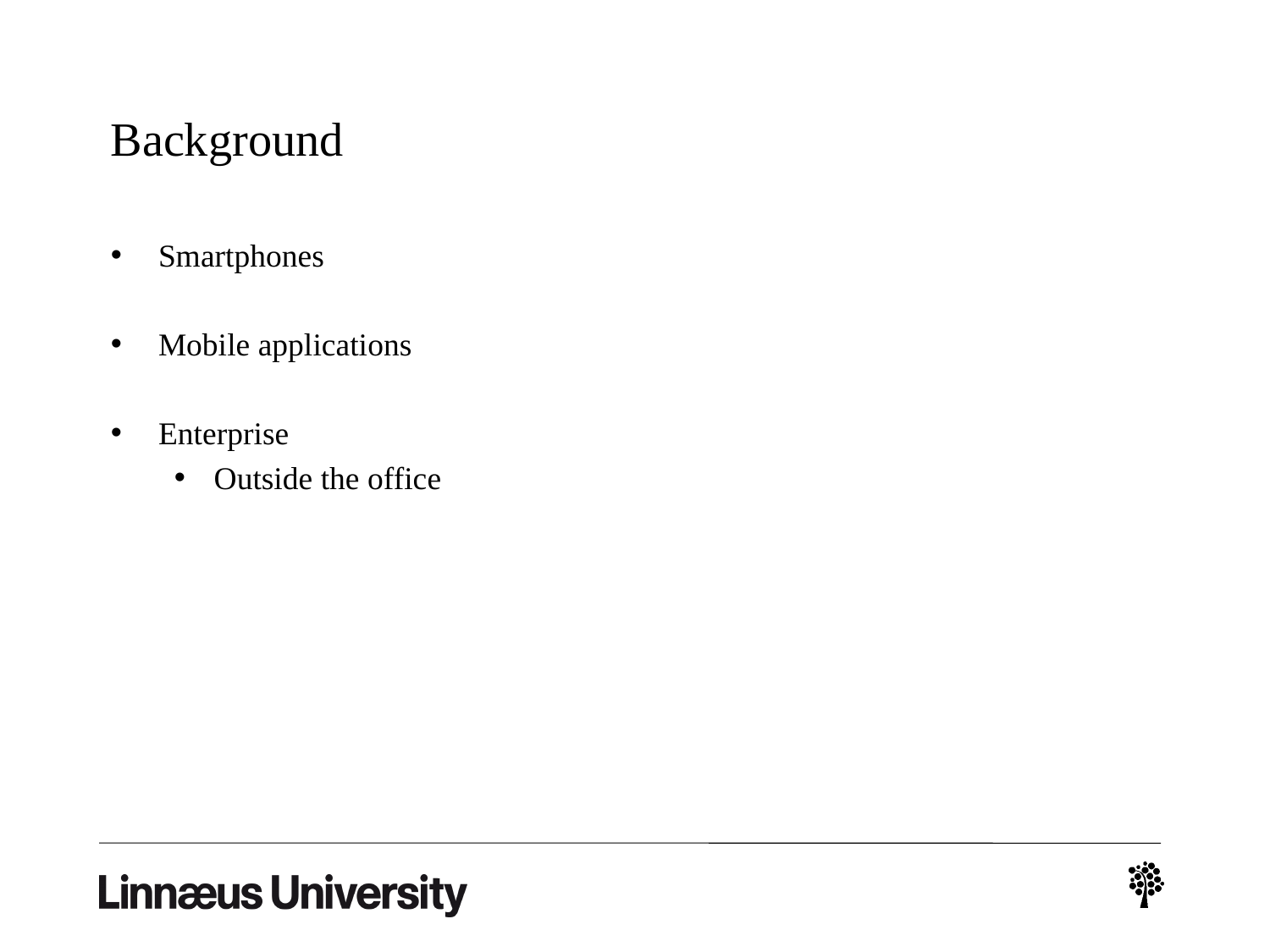

# Background
Smartphones

Mobile applications

Enterprise
Outside the office